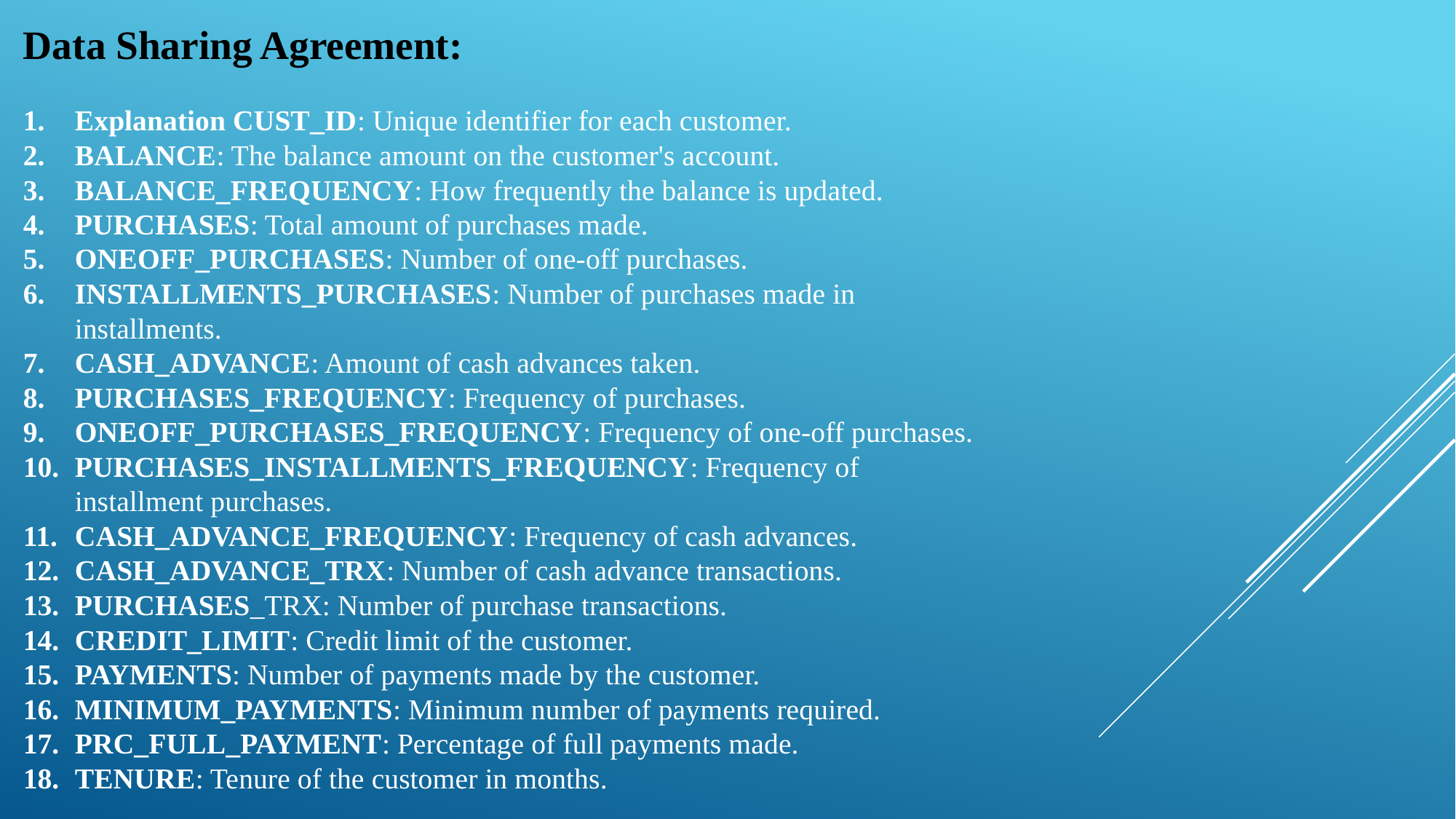

Data Sharing Agreement:

Explanation CUST_ID: Unique identifier for each customer.
BALANCE: The balance amount on the customer's account.
BALANCE_FREQUENCY: How frequently the balance is updated.
PURCHASES: Total amount of purchases made.
ONEOFF_PURCHASES: Number of one-off purchases.
INSTALLMENTS_PURCHASES: Number of purchases made in installments.
CASH_ADVANCE: Amount of cash advances taken.
PURCHASES_FREQUENCY: Frequency of purchases.
ONEOFF_PURCHASES_FREQUENCY: Frequency of one-off purchases.
PURCHASES_INSTALLMENTS_FREQUENCY: Frequency of installment purchases.
CASH_ADVANCE_FREQUENCY: Frequency of cash advances.
CASH_ADVANCE_TRX: Number of cash advance transactions.
PURCHASES_TRX: Number of purchase transactions.
CREDIT_LIMIT: Credit limit of the customer.
PAYMENTS: Number of payments made by the customer.
MINIMUM_PAYMENTS: Minimum number of payments required.
PRC_FULL_PAYMENT: Percentage of full payments made.
TENURE: Tenure of the customer in months.